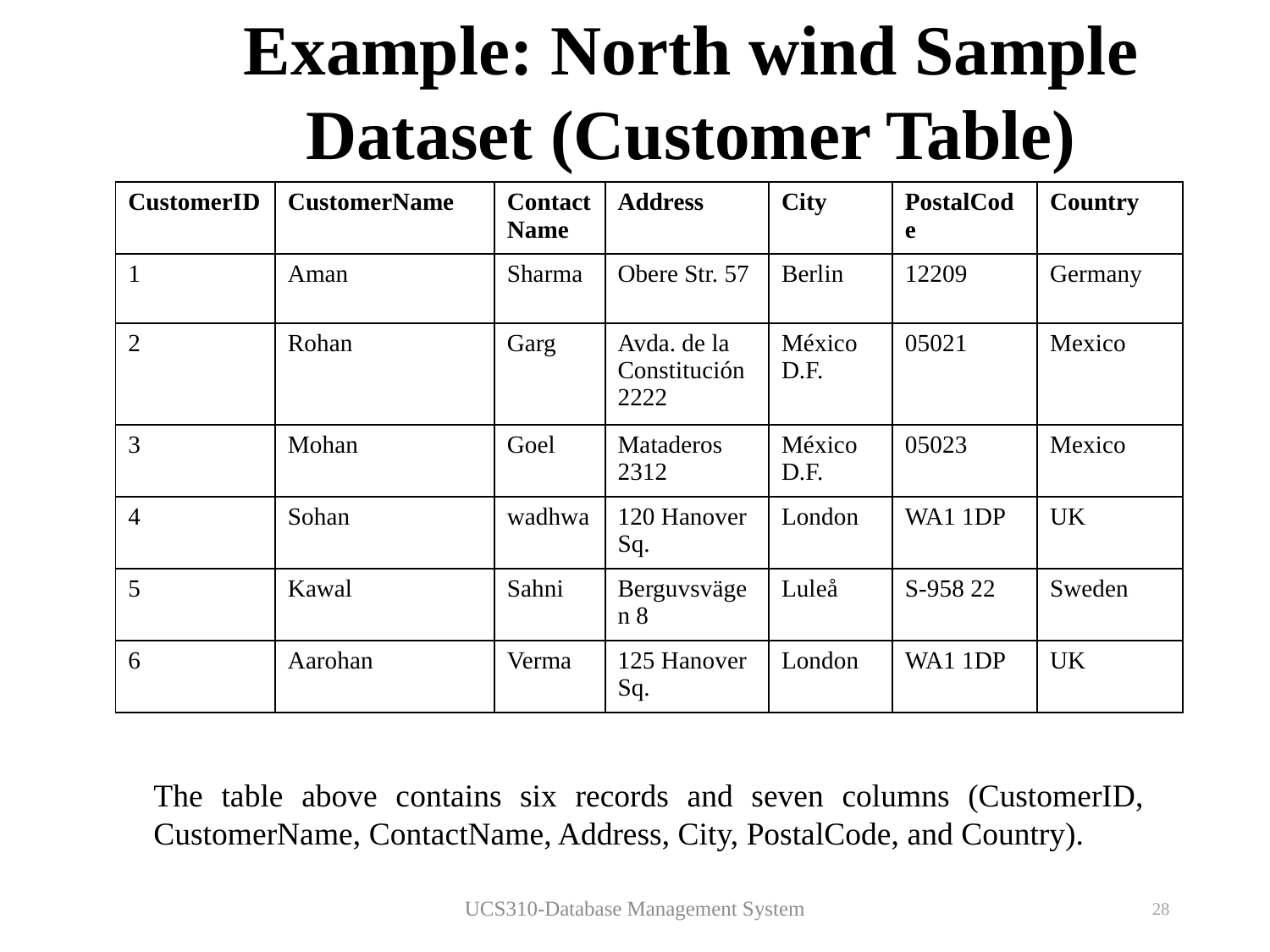

Example: North wind Sample Dataset (Customer Table)
| CustomerID | CustomerName | ContactName | Address | City | PostalCode | Country |
| --- | --- | --- | --- | --- | --- | --- |
| 1 | Aman | Sharma | Obere Str. 57 | Berlin | 12209 | Germany |
| 2 | Rohan | Garg | Avda. de la Constitución 2222 | México D.F. | 05021 | Mexico |
| 3 | Mohan | Goel | Mataderos 2312 | México D.F. | 05023 | Mexico |
| 4 | Sohan | wadhwa | 120 Hanover Sq. | London | WA1 1DP | UK |
| 5 | Kawal | Sahni | Berguvsvägen 8 | Luleå | S-958 22 | Sweden |
| 6 | Aarohan | Verma | 125 Hanover Sq. | London | WA1 1DP | UK |
The table above contains six records and seven columns (CustomerID, CustomerName, ContactName, Address, City, PostalCode, and Country).
UCS310-Database Management System
28